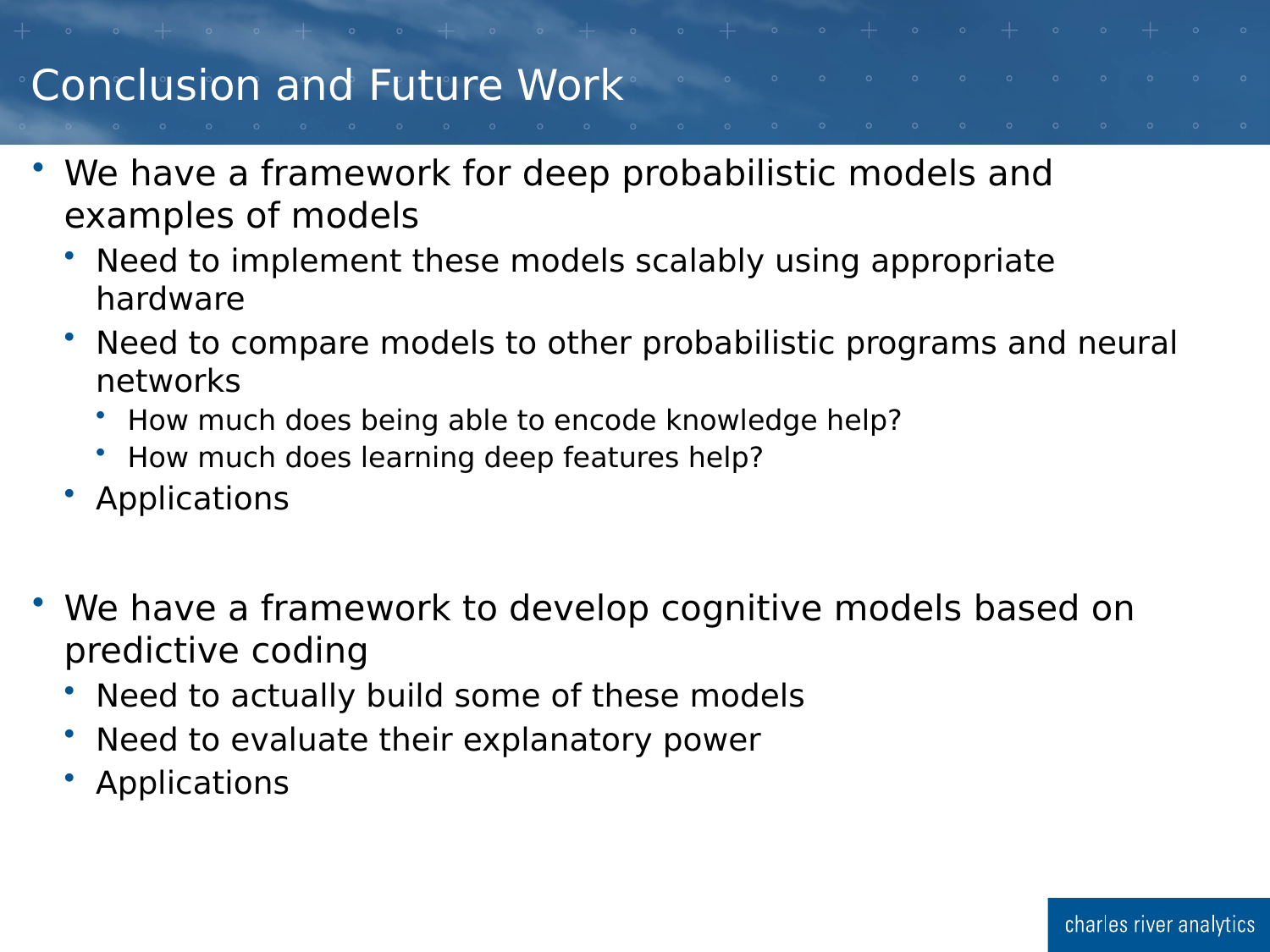

# Conclusion and Future Work
We have a framework for deep probabilistic models and examples of models
Need to implement these models scalably using appropriate hardware
Need to compare models to other probabilistic programs and neural networks
How much does being able to encode knowledge help?
How much does learning deep features help?
Applications

We have a framework to develop cognitive models based on predictive coding
Need to actually build some of these models
Need to evaluate their explanatory power
Applications